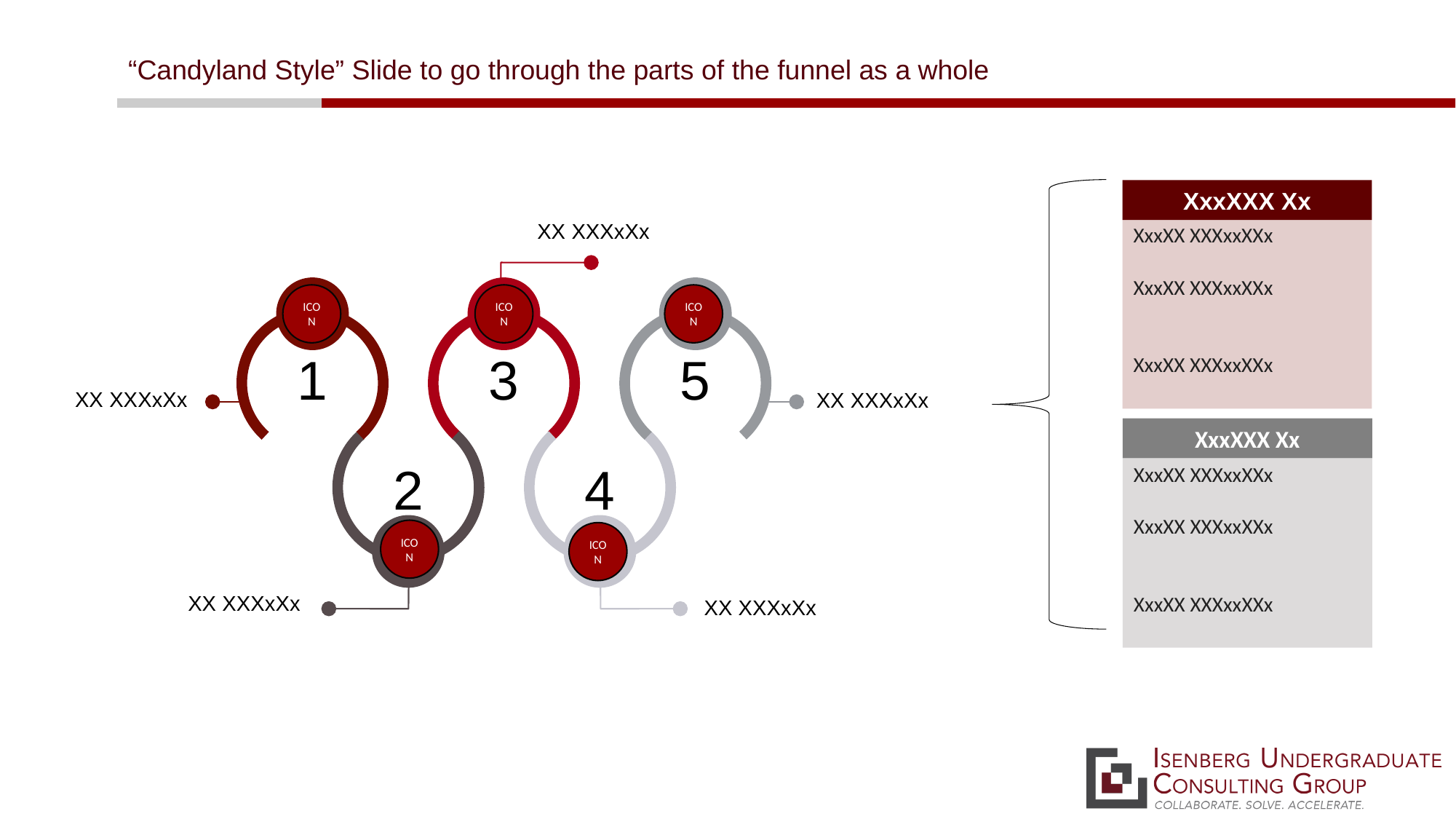

“Candyland Style” Slide to go through the parts of the funnel as a whole

XxxXXX Xx
XxxXX XXXxxXXx

XxxXX XXXxxXXx

XxxXX XXXxxXXx

XxxXXX Xx
XxxXX XXXxxXXx

XxxXX XXXxxXXx

XxxXX XXXxxXXx

XX XXXxXx

1
3
5
XX XXXxXx

2
4

ICON
ICON
ICON
XX XXXxXx
ICON
ICON
XX XXXxXx
XX XXXxXx